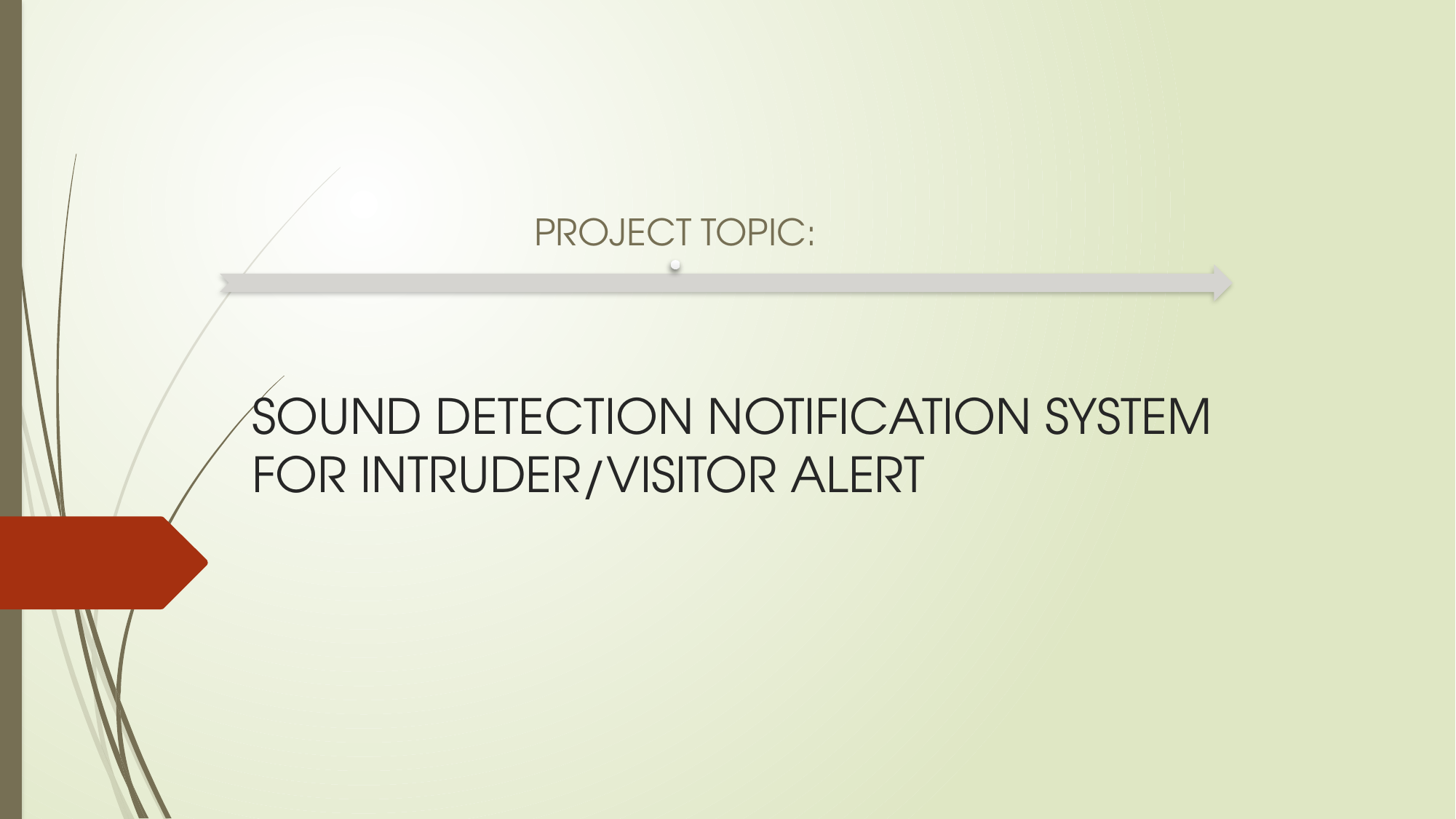

PROJECT TOPIC:
# SOUND DETECTION NOTIFICATION SYSTEM FOR INTRUDER/VISITOR ALERT